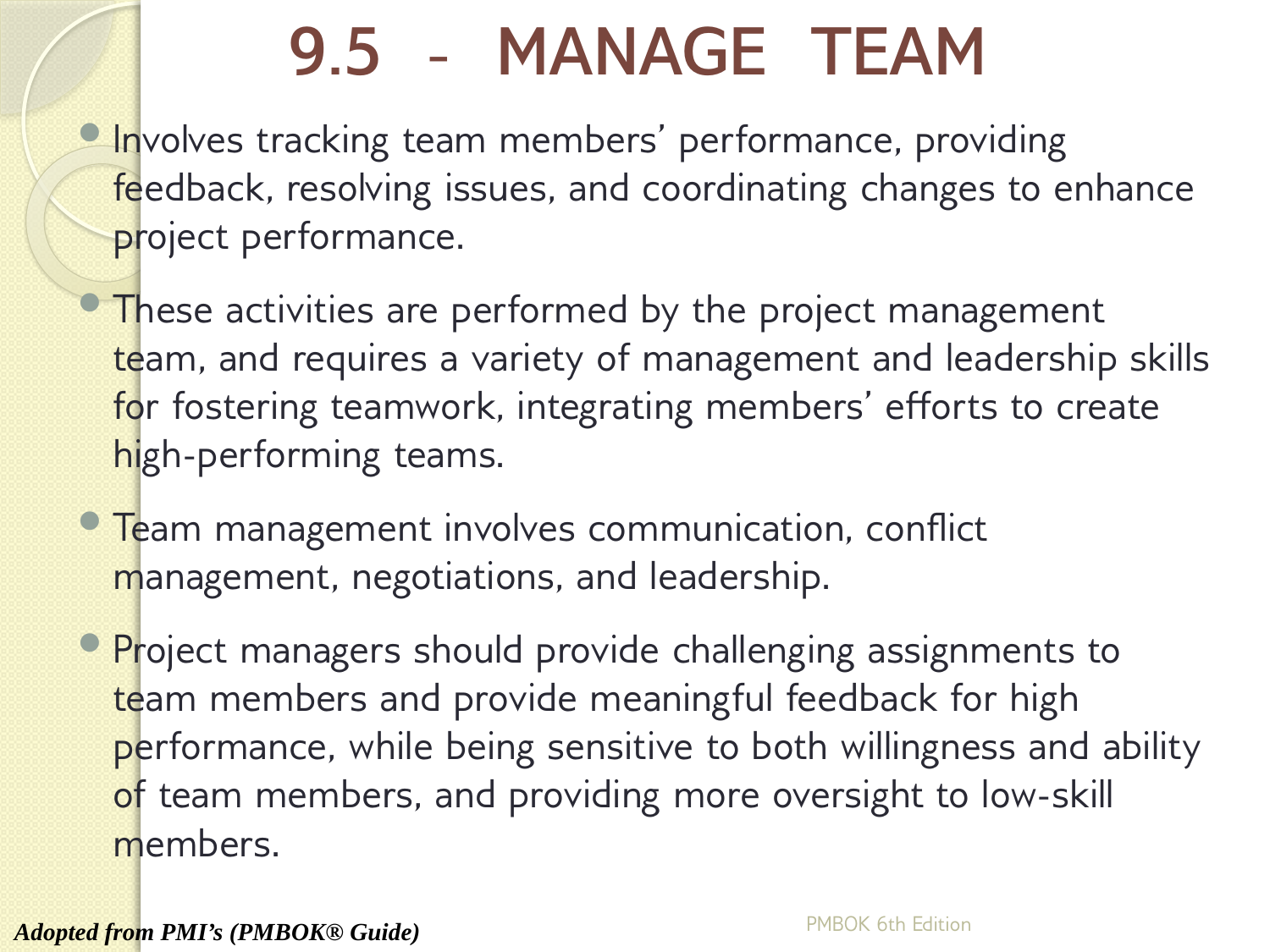

# 9.5  -  MANAGE  TEAM
Involves tracking team members’ performance, providing feedback, resolving issues, and coordinating changes to enhance project performance.
These activities are performed by the project management team, and requires a variety of management and leadership skills for fostering teamwork, integrating members’ efforts to create high-performing teams.
Team management involves communication, conflict management, negotiations, and leadership.
Project managers should provide challenging assignments to team members and provide meaningful feedback for high performance, while being sensitive to both willingness and ability of team members, and providing more oversight to low-skill members.
PMBOK 6th Edition
Adopted from PMI’s (PMBOK® Guide)